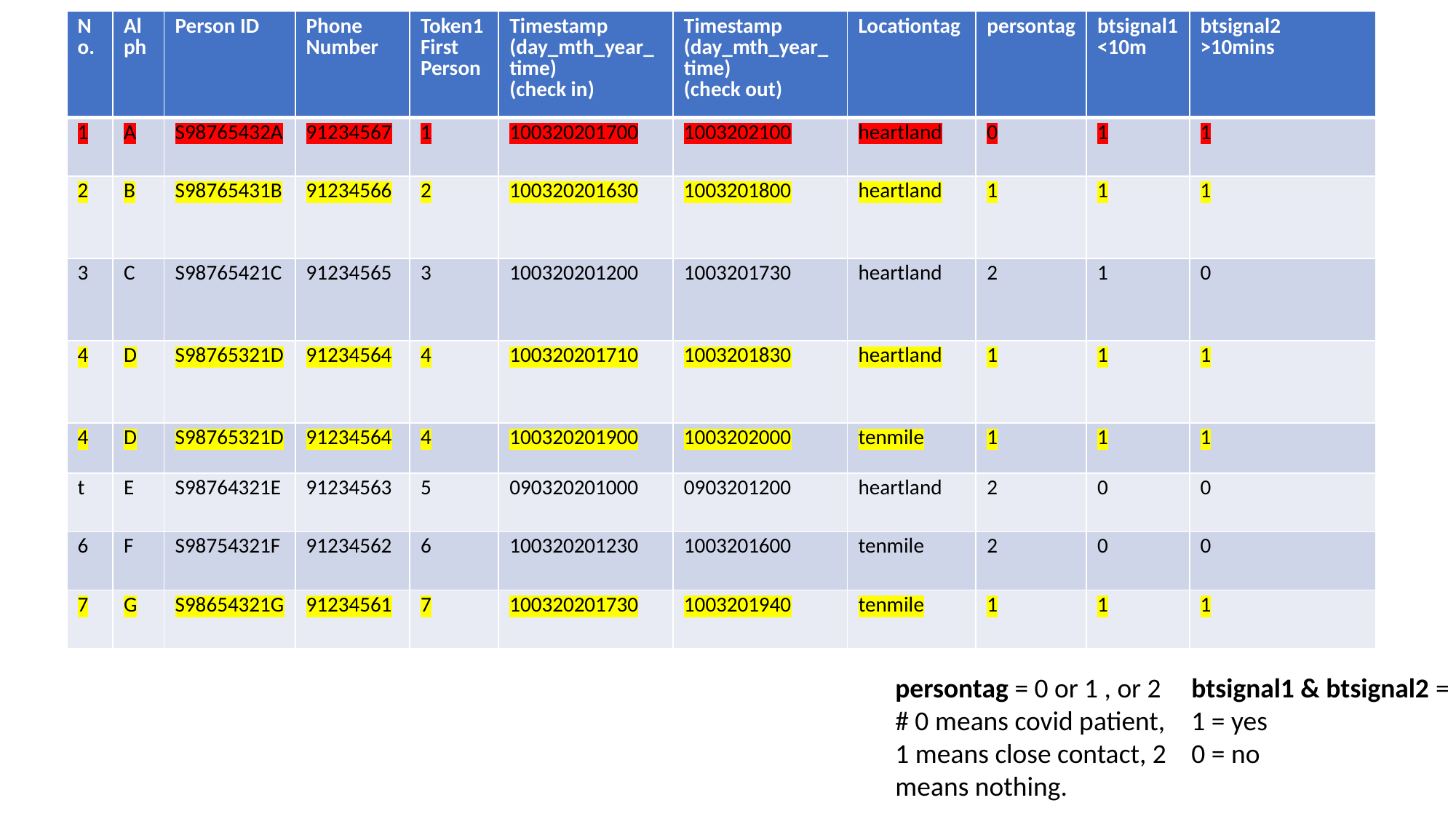

| No. | Alph | Person ID | Phone Number | Token1 First Person | Timestamp (day\_mth\_year\_time) (check in) | Timestamp (day\_mth\_year\_time) (check out) | Locationtag | persontag | btsignal1 <10m | btsignal2 >10mins |
| --- | --- | --- | --- | --- | --- | --- | --- | --- | --- | --- |
| 1 | A | S98765432A | 91234567 | 1 | 100320201700 | 1003202100 | heartland | 0 | 1 | 1 |
| 2 | B | S98765431B | 91234566 | 2 | 100320201630 | 1003201800 | heartland | 1 | 1 | 1 |
| 3 | C | S98765421C | 91234565 | 3 | 100320201200 | 1003201730 | heartland | 2 | 1 | 0 |
| 4 | D | S98765321D | 91234564 | 4 | 100320201710 | 1003201830 | heartland | 1 | 1 | 1 |
| 4 | D | S98765321D | 91234564 | 4 | 100320201900 | 1003202000 | tenmile | 1 | 1 | 1 |
| t | E | S98764321E | 91234563 | 5 | 090320201000 | 0903201200 | heartland | 2 | 0 | 0 |
| 6 | F | S98754321F | 91234562 | 6 | 100320201230 | 1003201600 | tenmile | 2 | 0 | 0 |
| 7 | G | S98654321G | 91234561 | 7 | 100320201730 | 1003201940 | tenmile | 1 | 1 | 1 |
persontag = 0 or 1 , or 2 # 0 means covid patient, 1 means close contact, 2 means nothing.
btsignal1 & btsignal2 =
1 = yes
0 = no